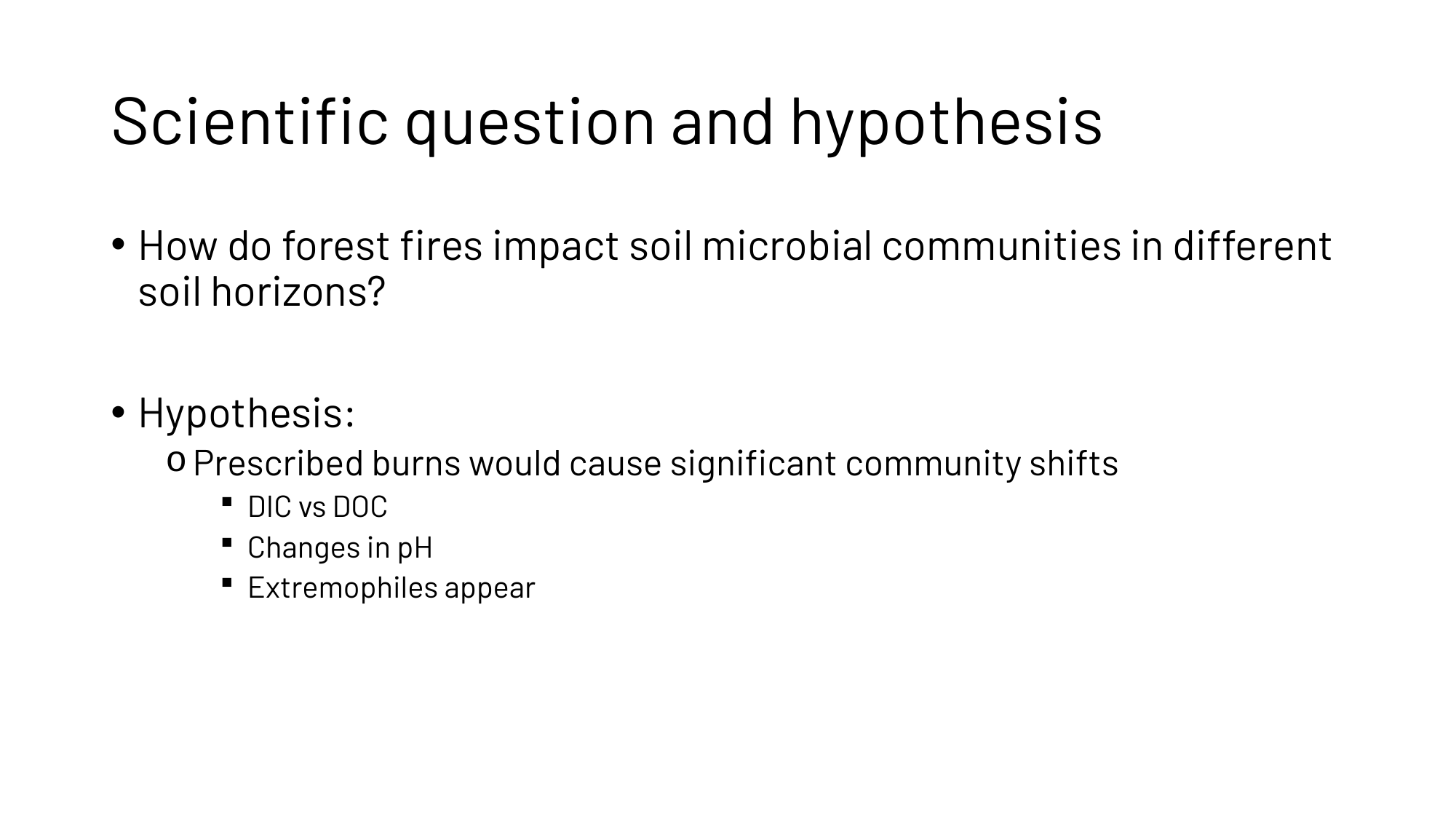

# Scientific question and hypothesis
How do forest fires impact soil microbial communities in different soil horizons?

Hypothesis:
Prescribed burns would cause significant community shifts
DIC vs DOC
Changes in pH
Extremophiles appear